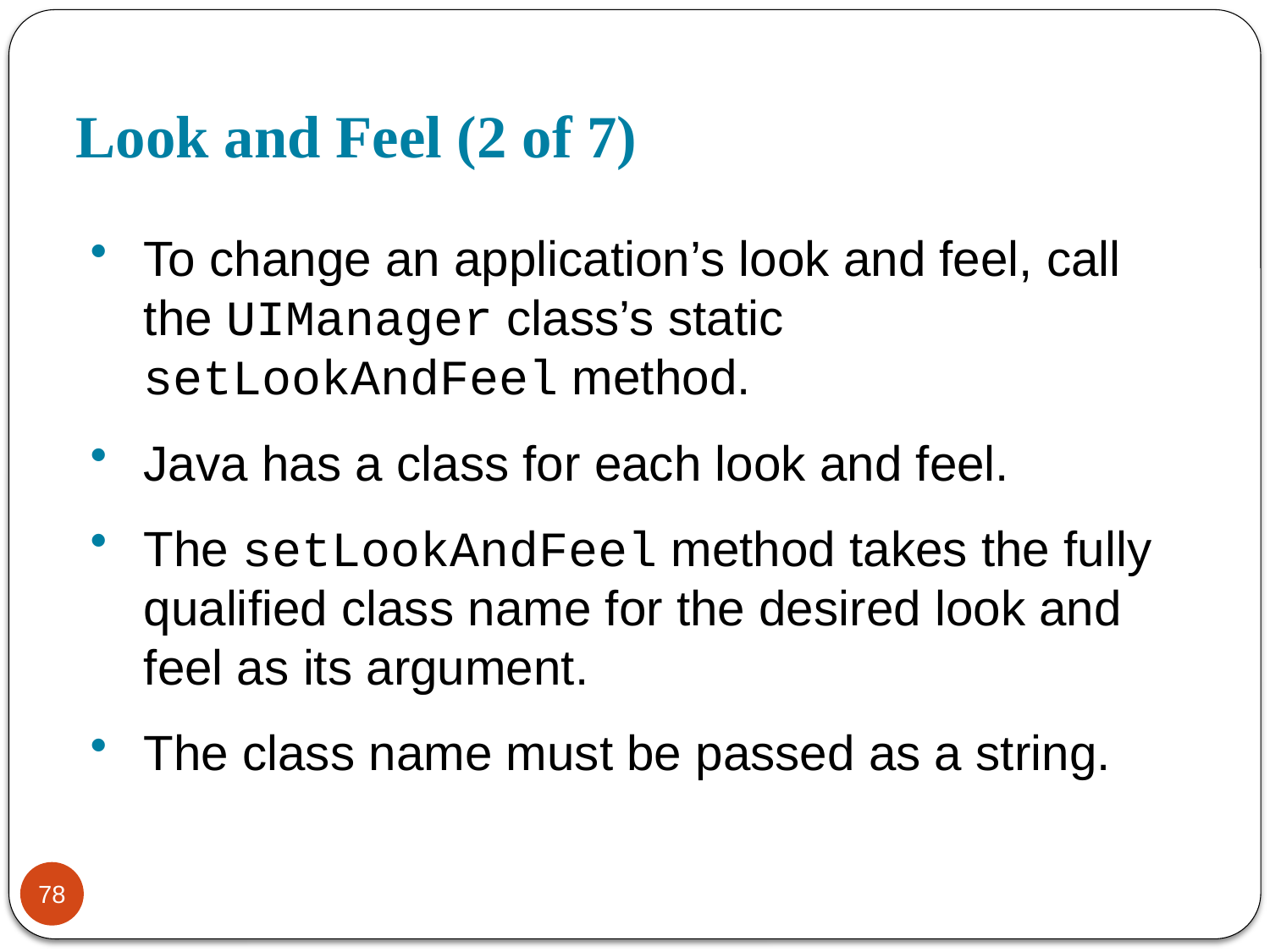

# Look and Feel (2 of 7)
To change an application’s look and feel, call the UIManager class’s static setLookAndFeel method.
Java has a class for each look and feel.
The setLookAndFeel method takes the fully qualified class name for the desired look and feel as its argument.
The class name must be passed as a string.
78